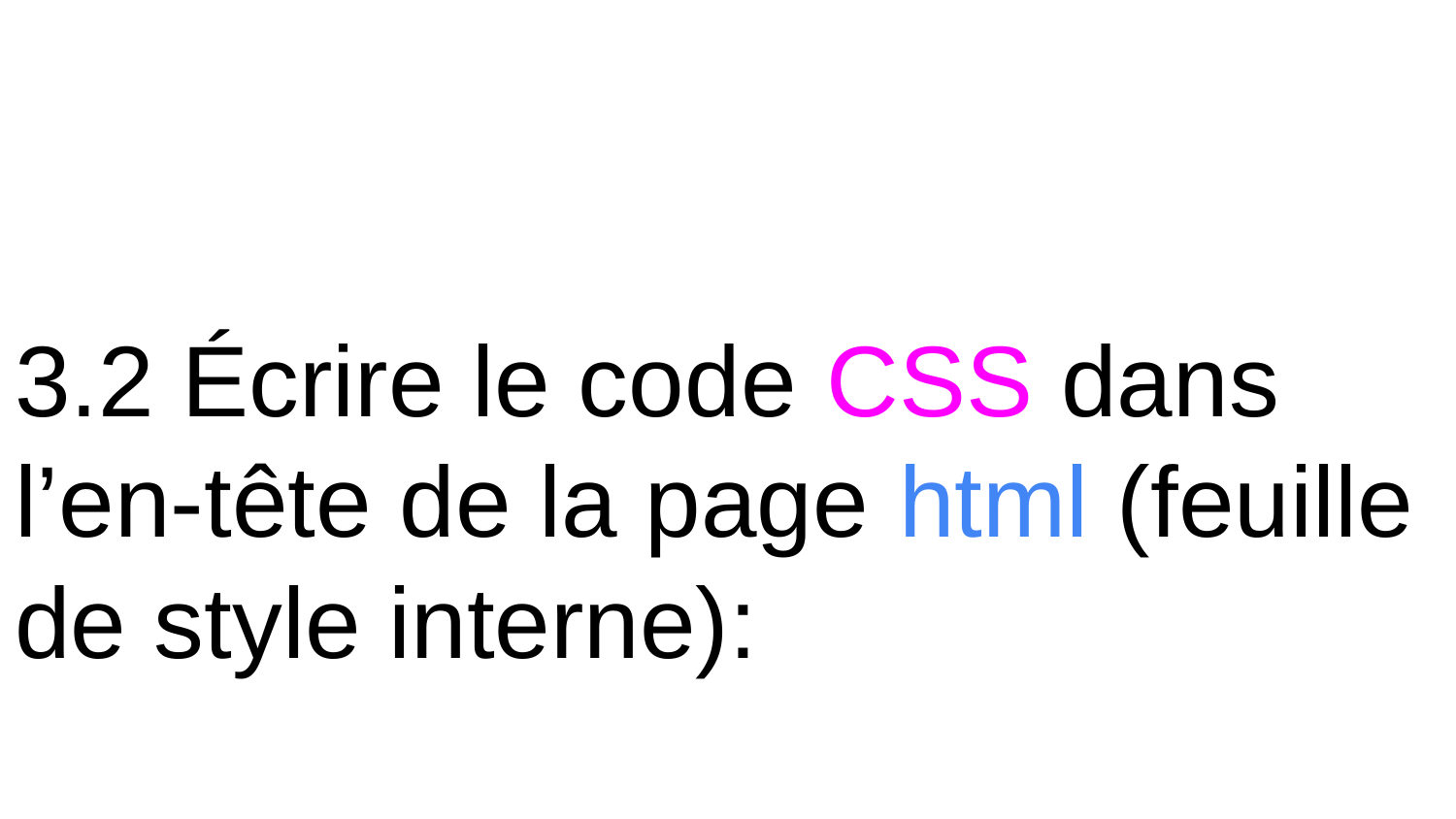

# 3.2 Écrire le code CSS dans l’en-tête de la page html (feuille de style interne):